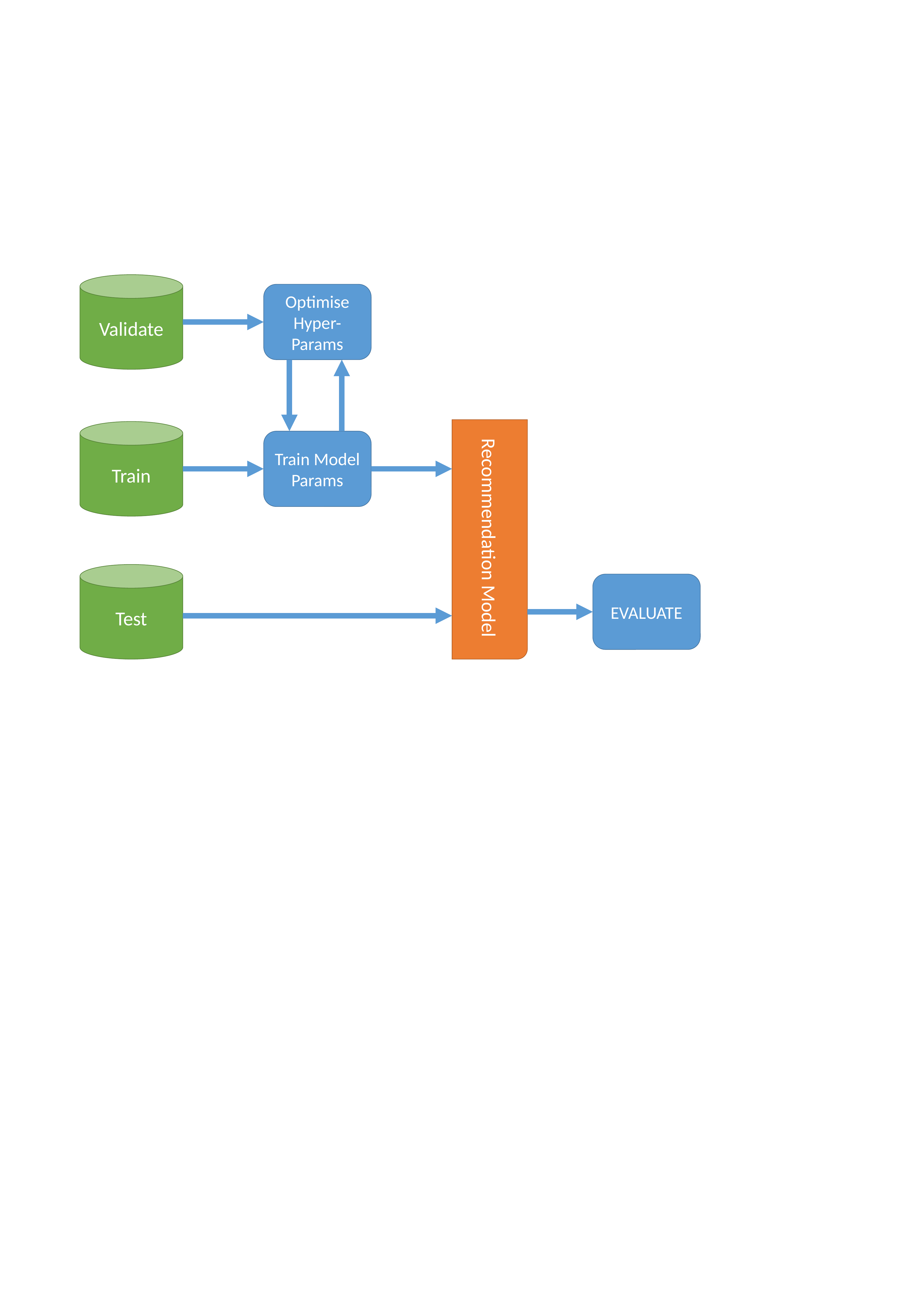

#
Validate
Optimise Hyper- Params
Train
Train Model Params
Recommendation Model
Test
EVALUATE